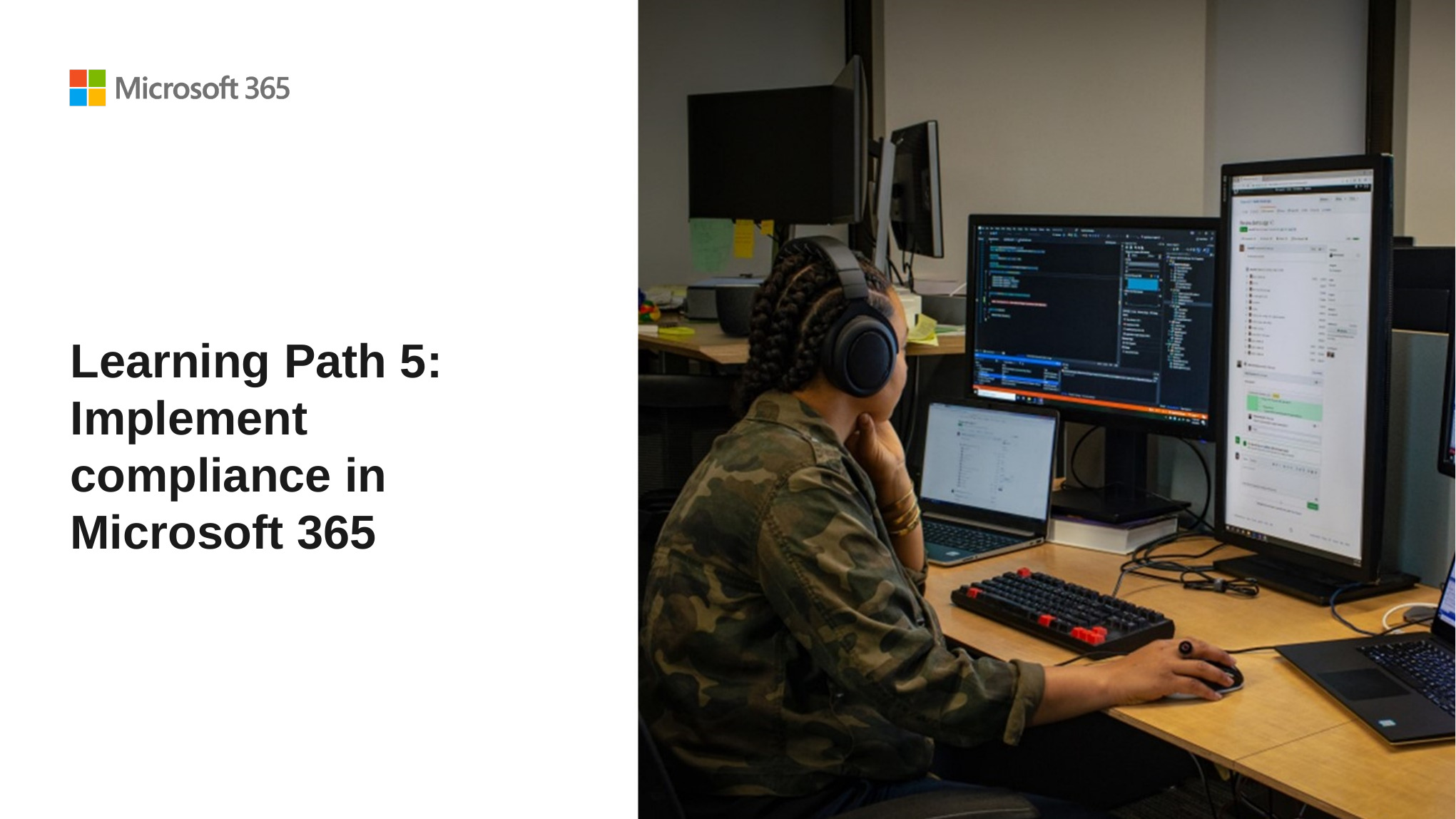

# Learning Path 5: Implement compliance in Microsoft 365